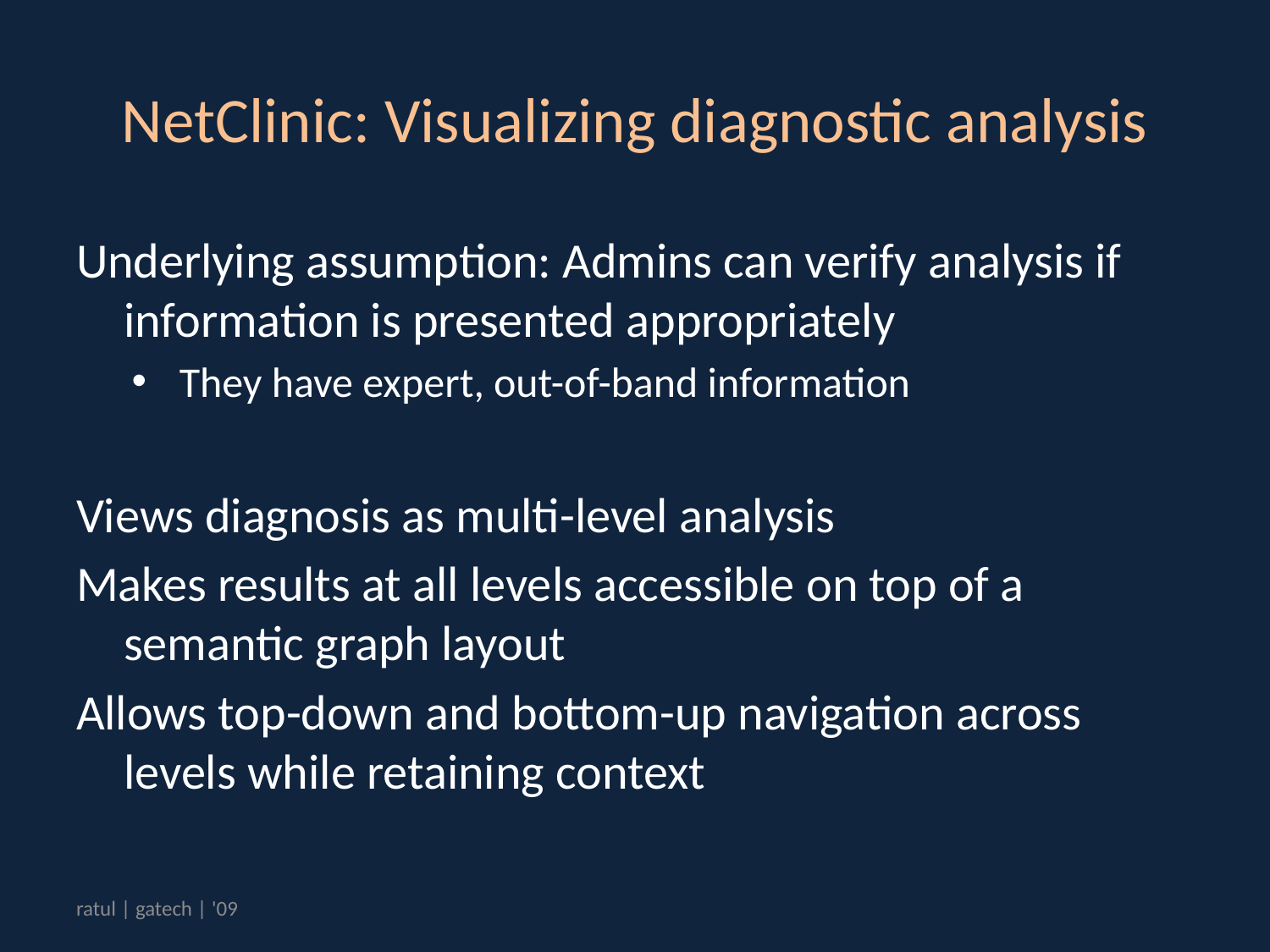

# NetClinic: Visualizing diagnostic analysis
Underlying assumption: Admins can verify analysis if information is presented appropriately
They have expert, out-of-band information

Views diagnosis as multi-level analysis
Makes results at all levels accessible on top of a semantic graph layout
Allows top-down and bottom-up navigation across levels while retaining context
ratul | gatech | '09